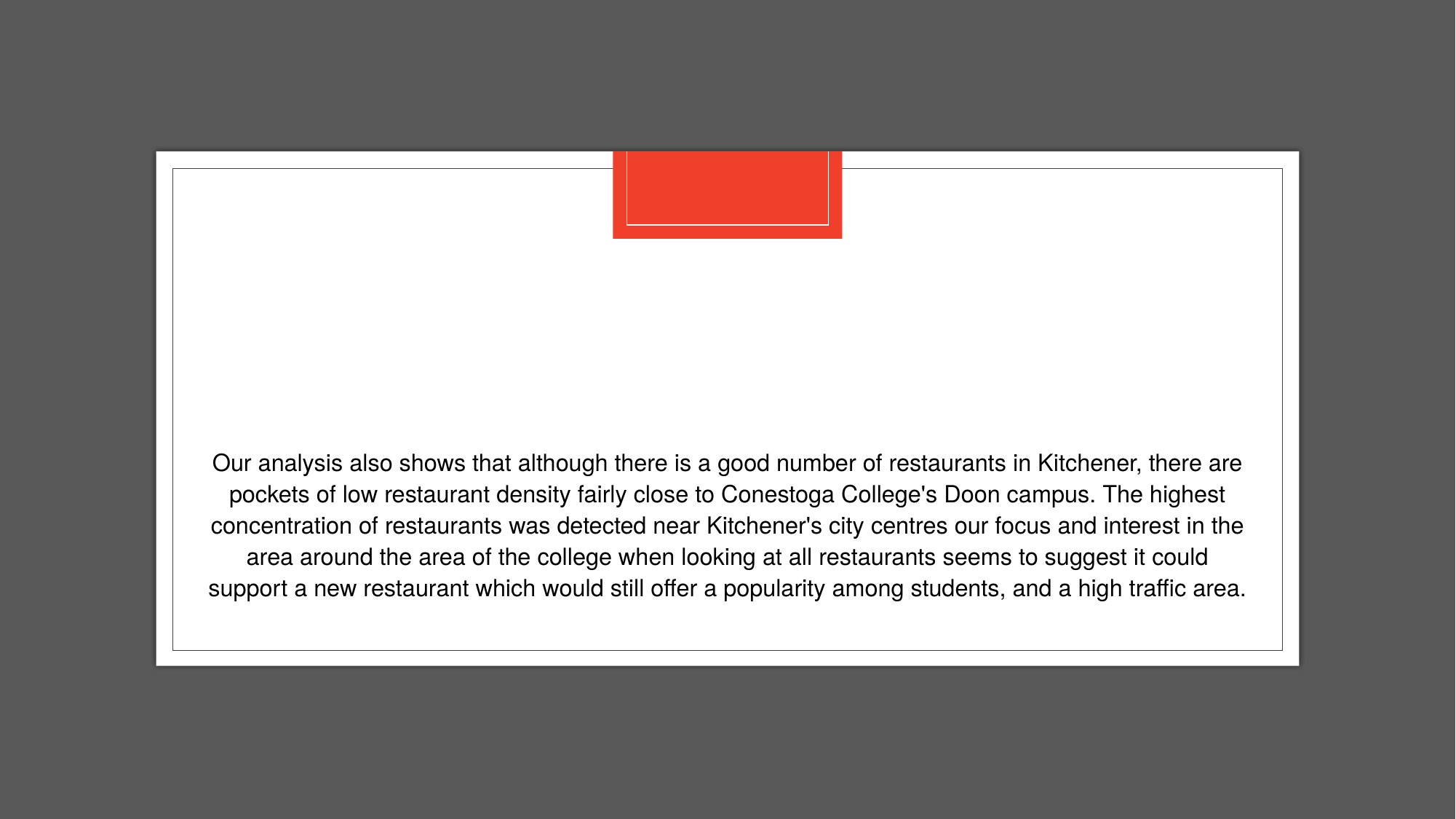

# Results and Discussion CONT.
Our analysis also shows that although there is a good number of restaurants in Kitchener, there are pockets of low restaurant density fairly close to Conestoga College's Doon campus. The highest concentration of restaurants was detected near Kitchener's city centres our focus and interest in the area around the area of the college when looking at all restaurants seems to suggest it could support a new restaurant which would still offer a popularity among students, and a high traffic area.